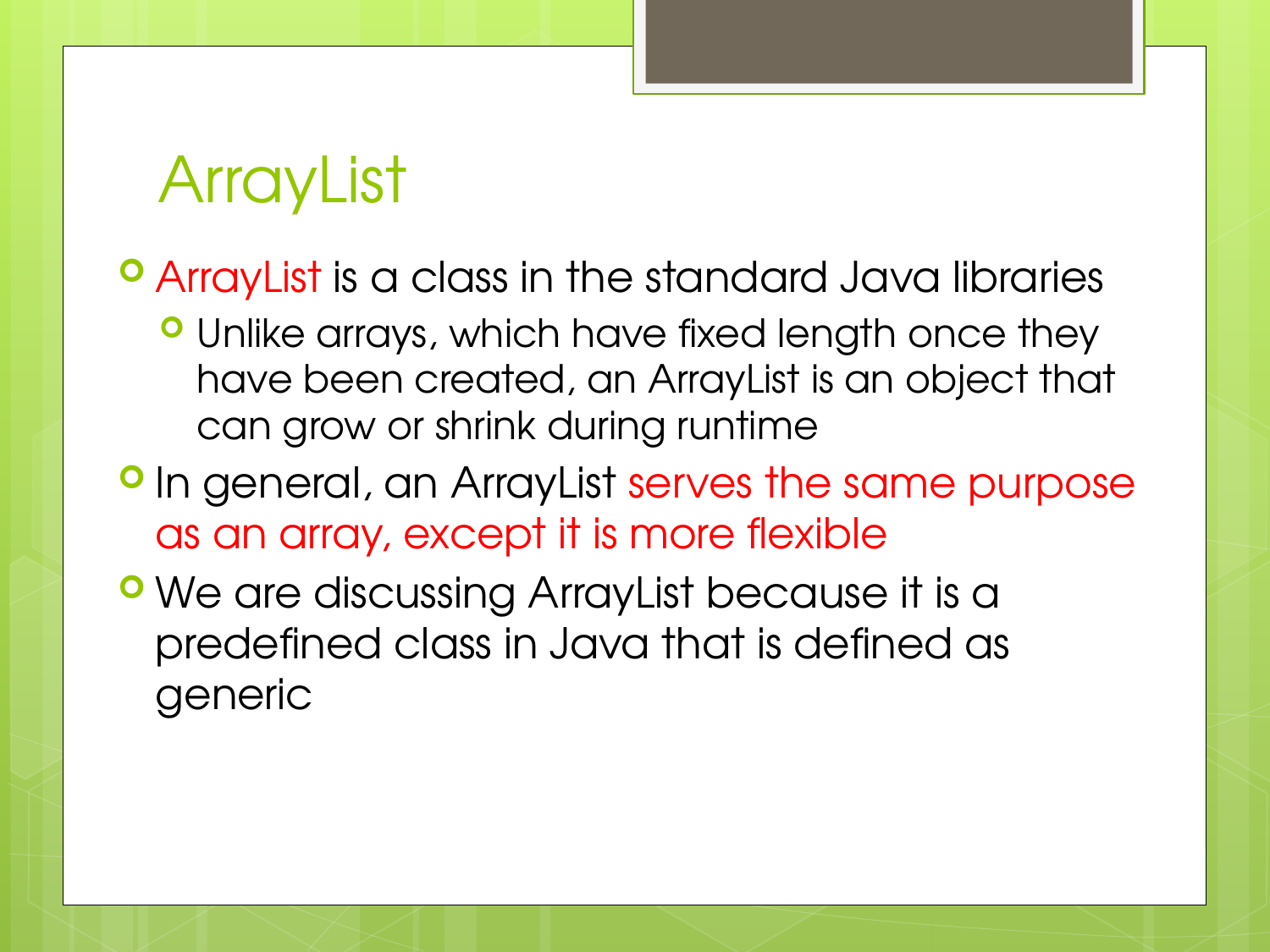

# ArrayList
ArrayList is a class in the standard Java libraries
Unlike arrays, which have fixed length once they have been created, an ArrayList is an object that can grow or shrink during runtime
In general, an ArrayList serves the same purpose as an array, except it is more flexible
We are discussing ArrayList because it is a predefined class in Java that is defined as generic